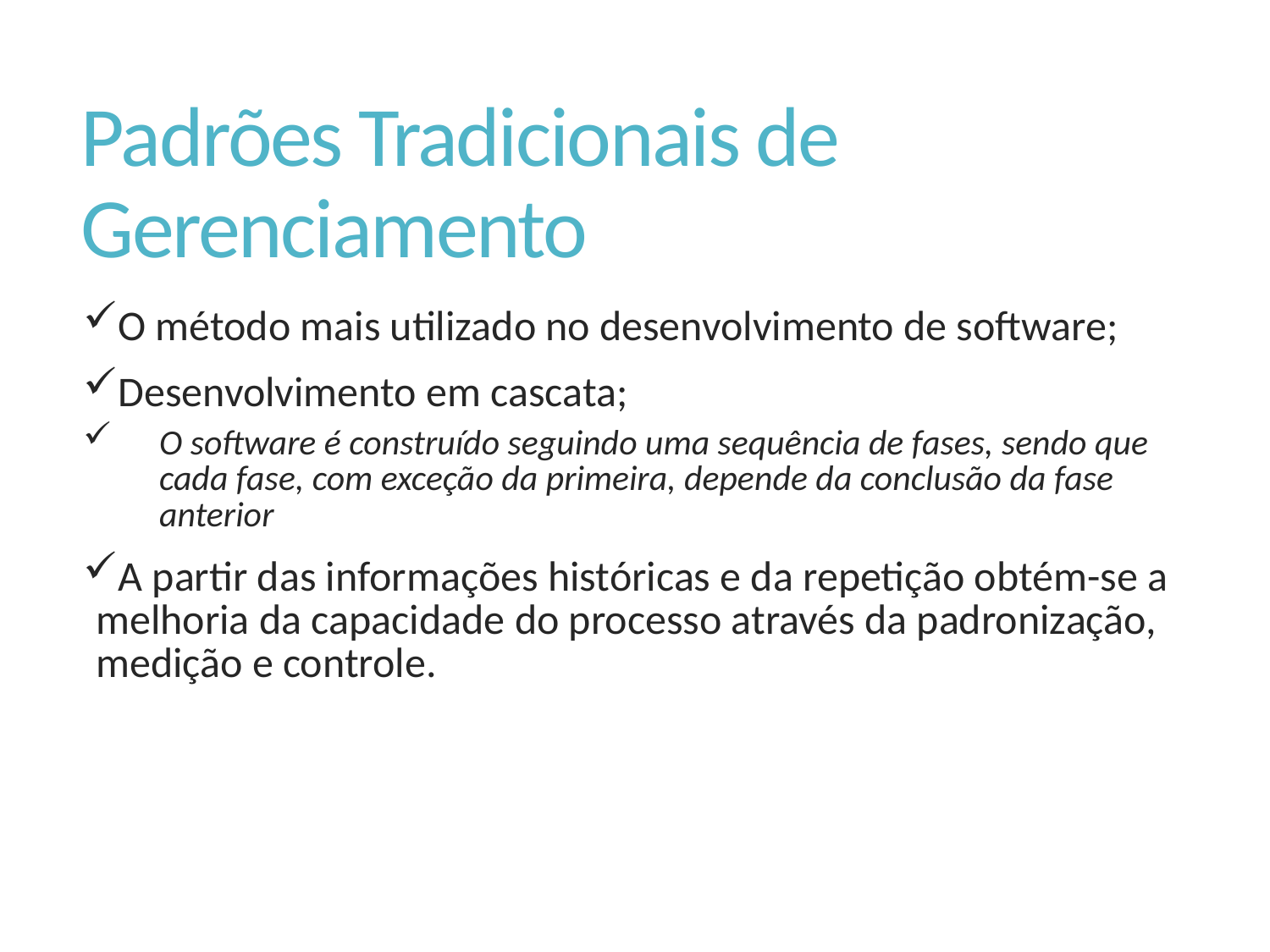

# Padrões Tradicionais de Gerenciamento
O método mais utilizado no desenvolvimento de software;
Desenvolvimento em cascata;
O software é construído seguindo uma sequência de fases, sendo que cada fase, com exceção da primeira, depende da conclusão da fase anterior
A partir das informações históricas e da repetição obtém-se a melhoria da capacidade do processo através da padronização, medição e controle.